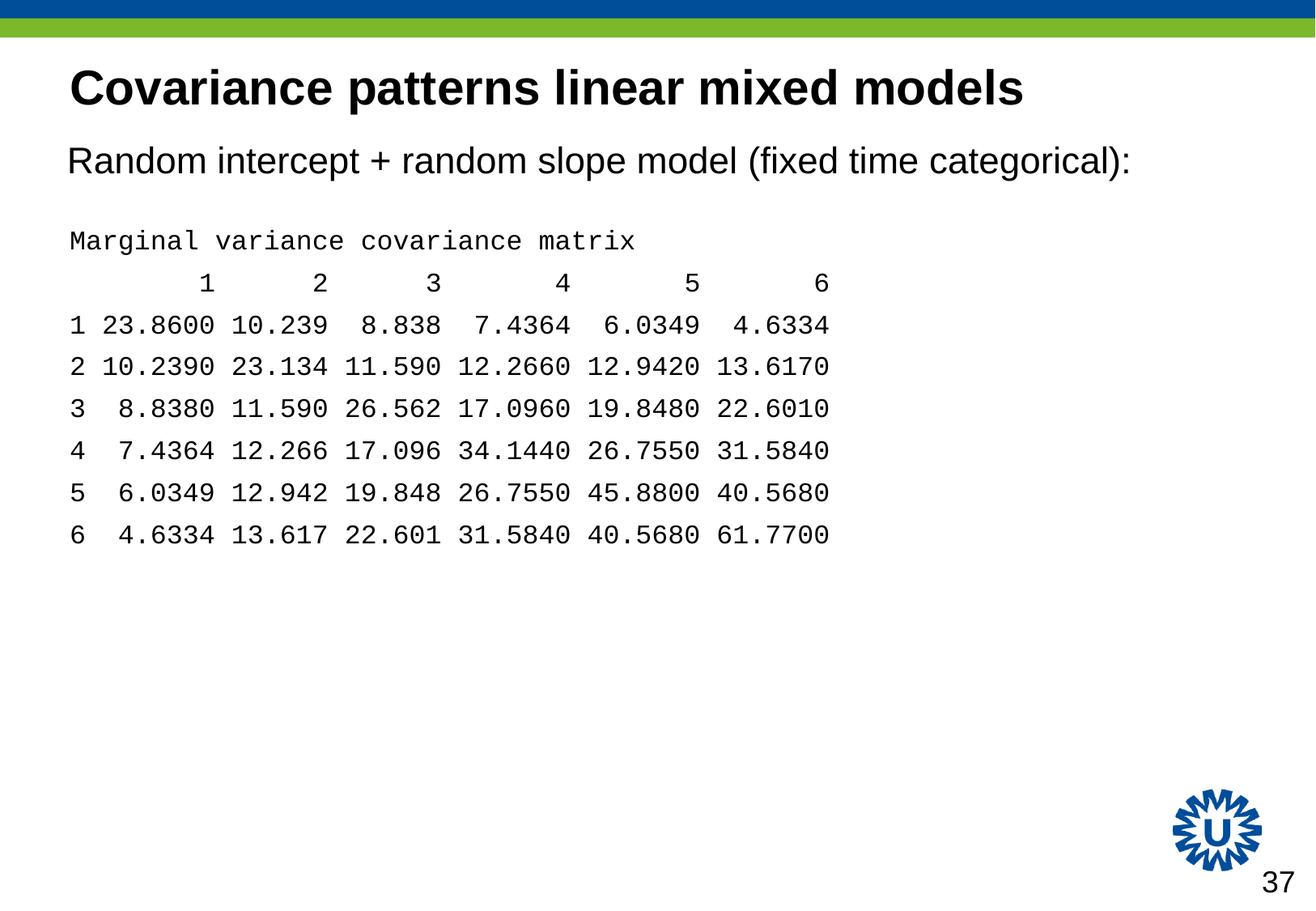

# Covariance patterns linear mixed models
Random intercept + random slope model (fixed time categorical):
Marginal variance covariance matrix
        1      2      3       4       5       6
1 23.8600 10.239  8.838  7.4364  6.0349  4.6334
2 10.2390 23.134 11.590 12.2660 12.9420 13.6170
3  8.8380 11.590 26.562 17.0960 19.8480 22.6010
4  7.4364 12.266 17.096 34.1440 26.7550 31.5840
5  6.0349 12.942 19.848 26.7550 45.8800 40.5680
6  4.6334 13.617 22.601 31.5840 40.5680 61.7700

37